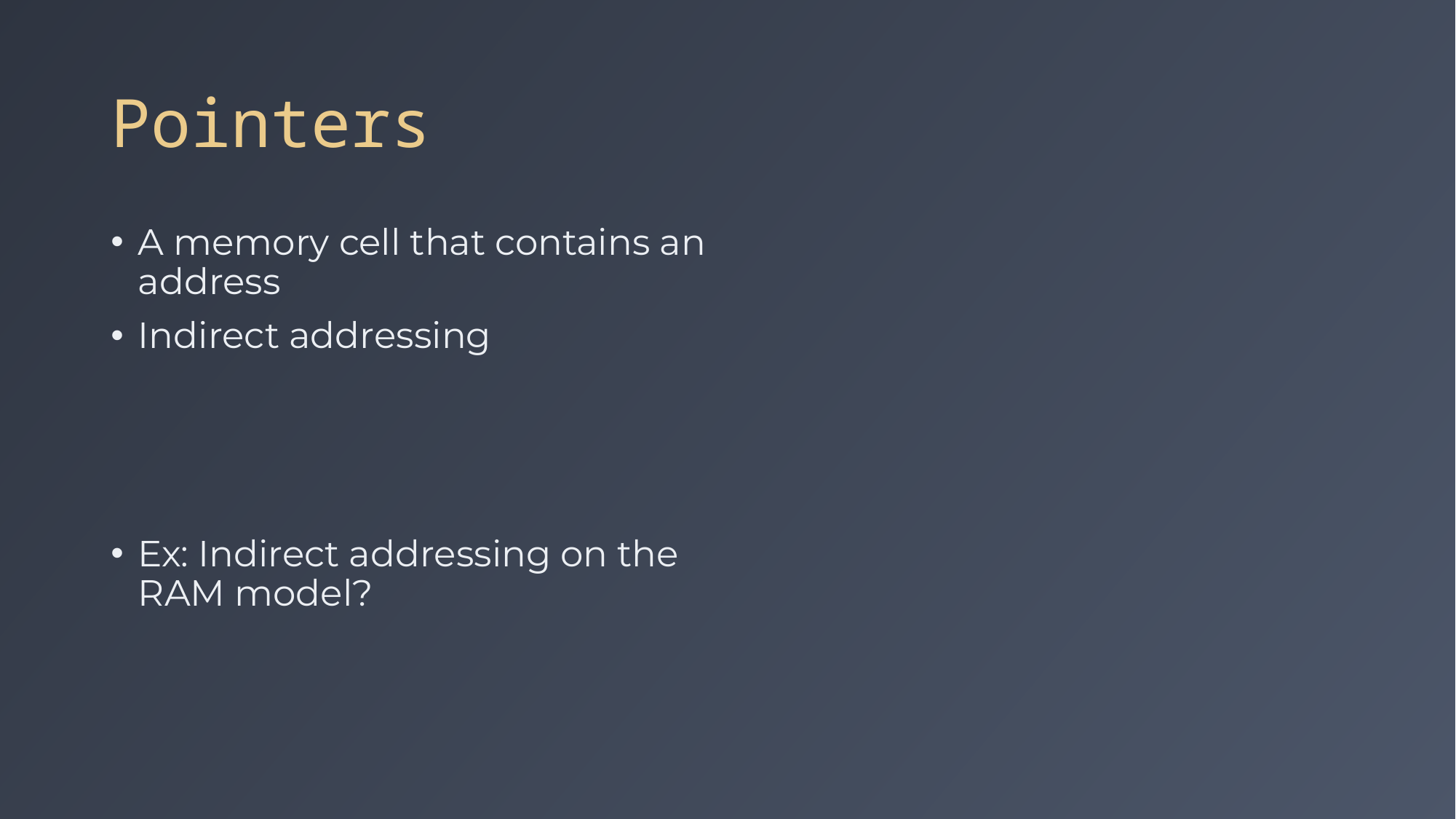

# Pointers
A memory cell that contains an address
Indirect addressing

Ex: Indirect addressing on the RAM model?